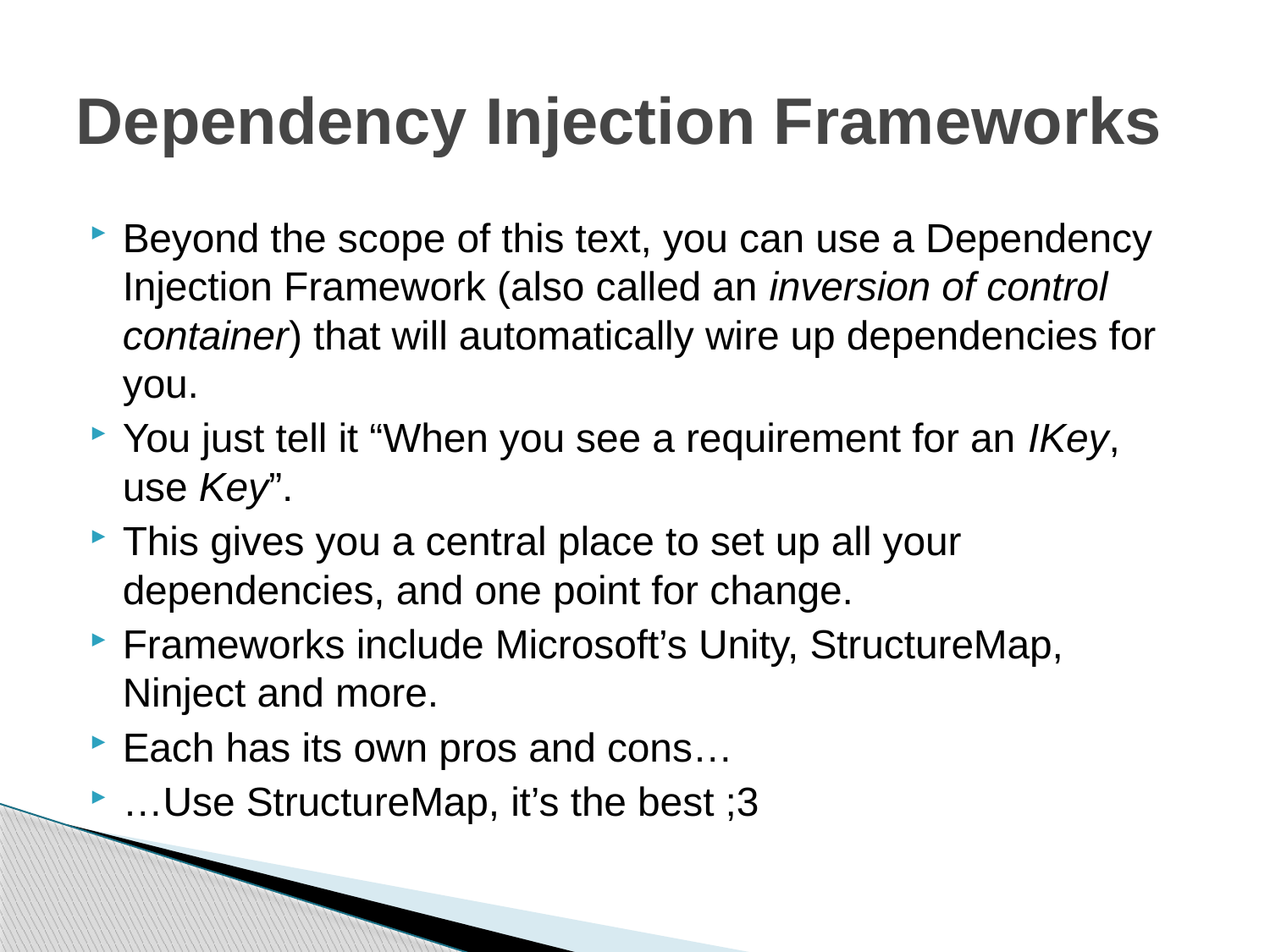

# Dependency Injection Frameworks
Beyond the scope of this text, you can use a Dependency Injection Framework (also called an inversion of control container) that will automatically wire up dependencies for you.
You just tell it “When you see a requirement for an IKey, use Key”.
This gives you a central place to set up all your dependencies, and one point for change.
Frameworks include Microsoft’s Unity, StructureMap, Ninject and more.
Each has its own pros and cons…
…Use StructureMap, it’s the best ;3